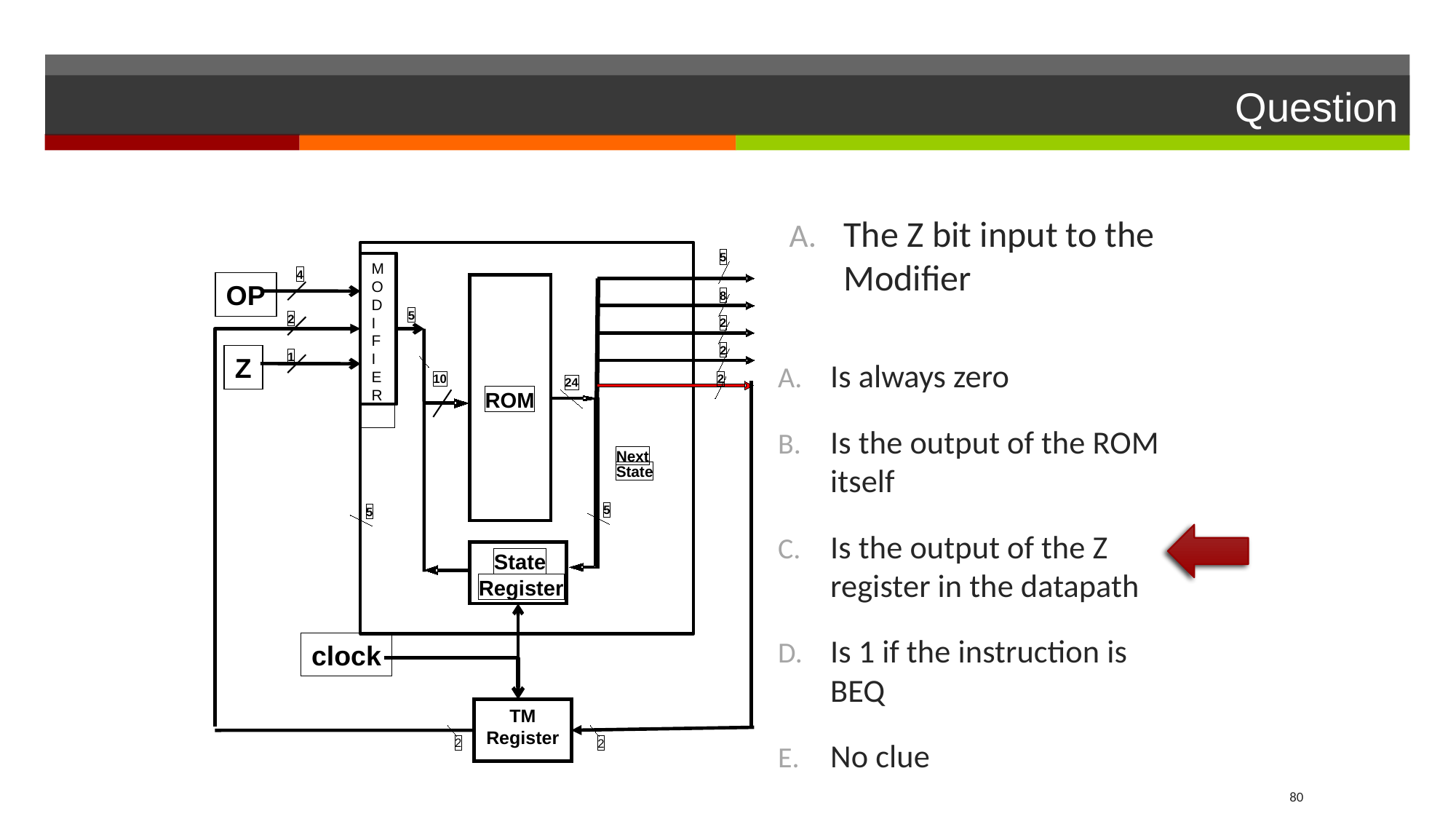

# Question
The Z bit input to the Modifier

5
M
O
D
I
F
I
E
R

4
OP

8

5
2
2

2

Z
1
Is always zero
Is the output of the ROM itself
Is the output of the Z register in the datapath
Is 1 if the instruction is BEQ
No clue

10
2
24

ROM

Next
State
5
5

State

Register
clock
TM Register

2

2
80